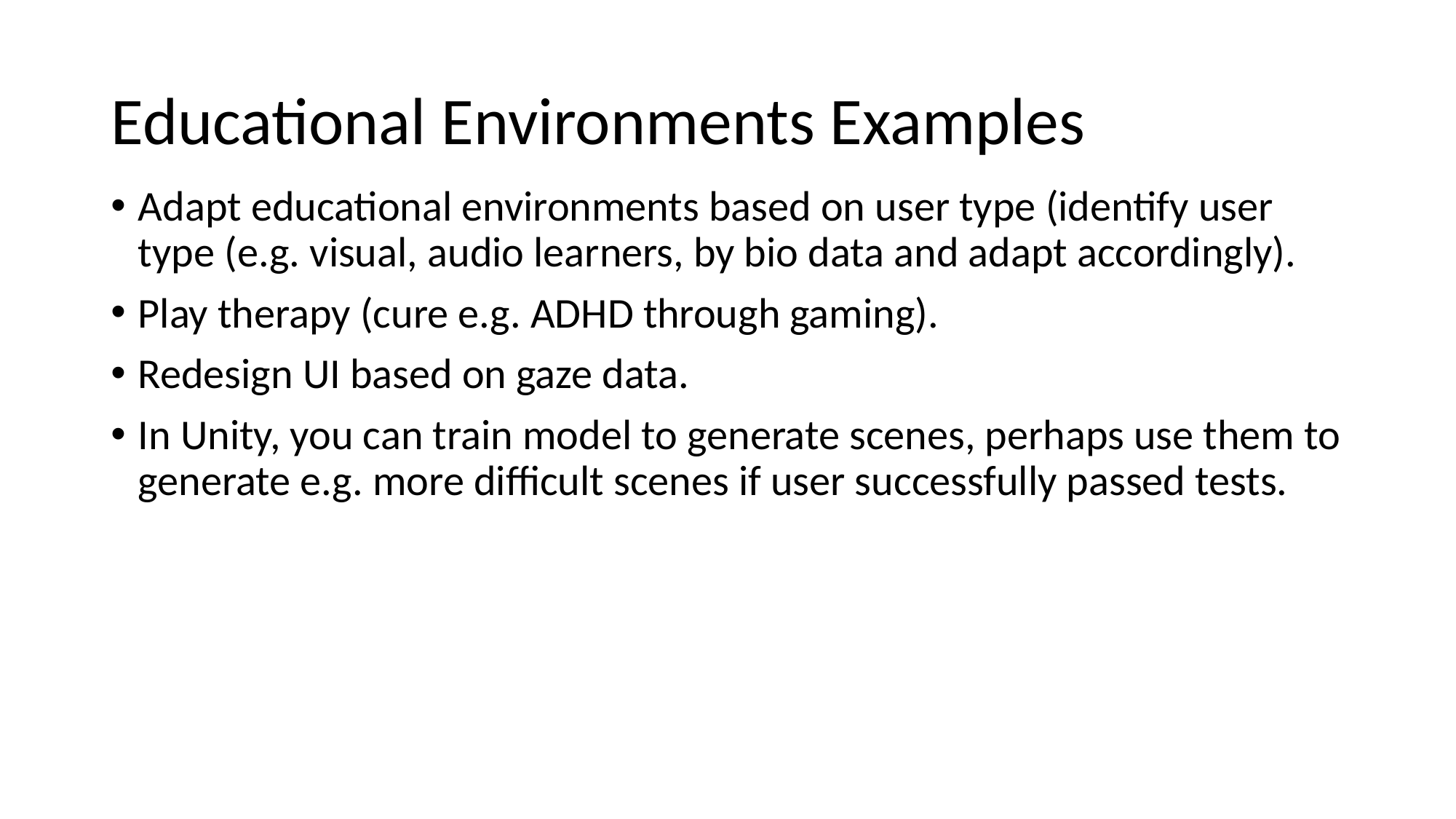

# Educational Environments Examples
Adapt educational environments based on user type (identify user type (e.g. visual, audio learners, by bio data and adapt accordingly).
Play therapy (cure e.g. ADHD through gaming).
Redesign UI based on gaze data.
In Unity, you can train model to generate scenes, perhaps use them to generate e.g. more difficult scenes if user successfully passed tests.